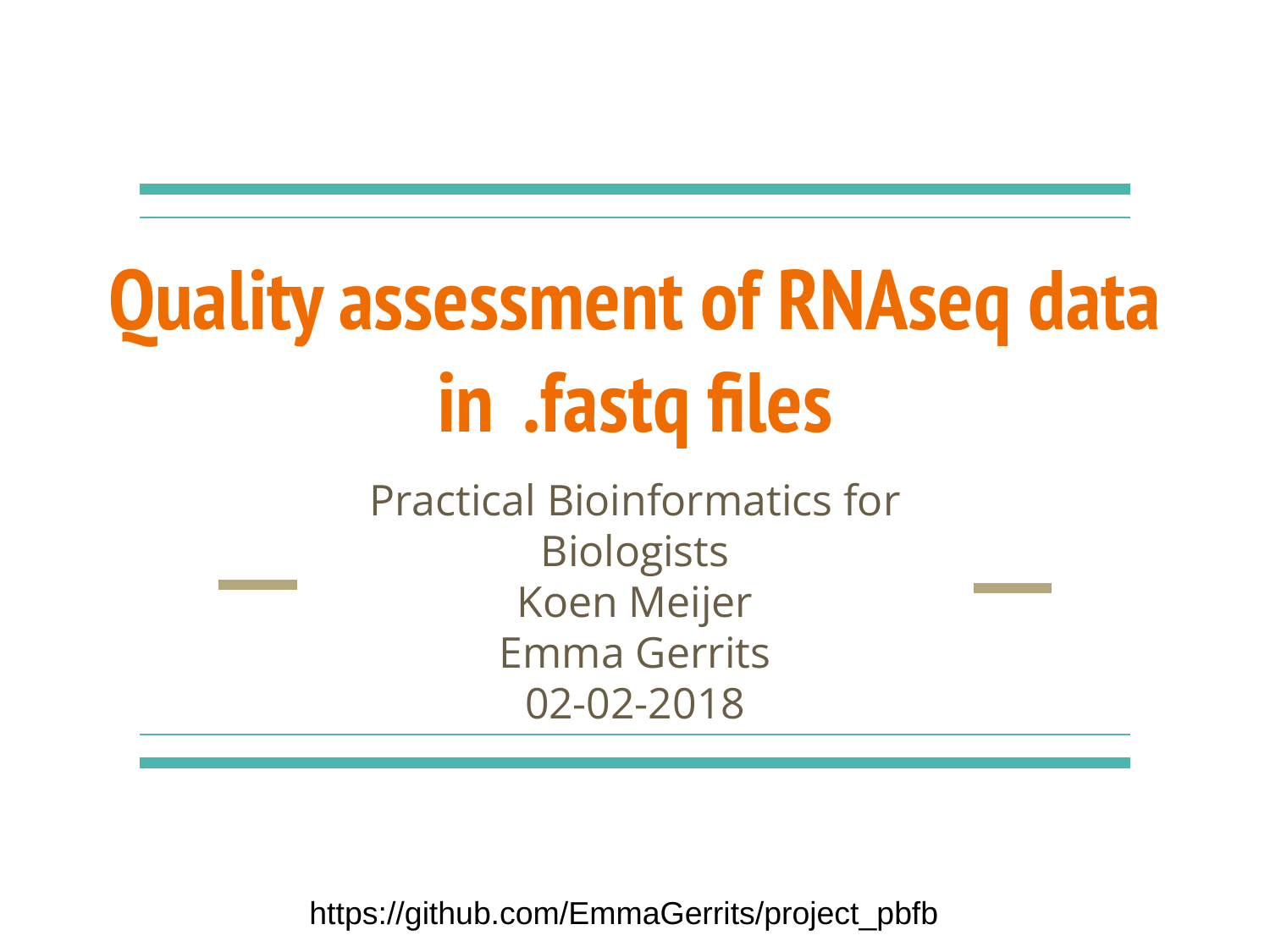

# Quality assessment of RNAseq data in  .fastq files
Practical Bioinformatics for Biologists
Koen Meijer
Emma Gerrits
02-02-2018
https://github.com/EmmaGerrits/project_pbfb